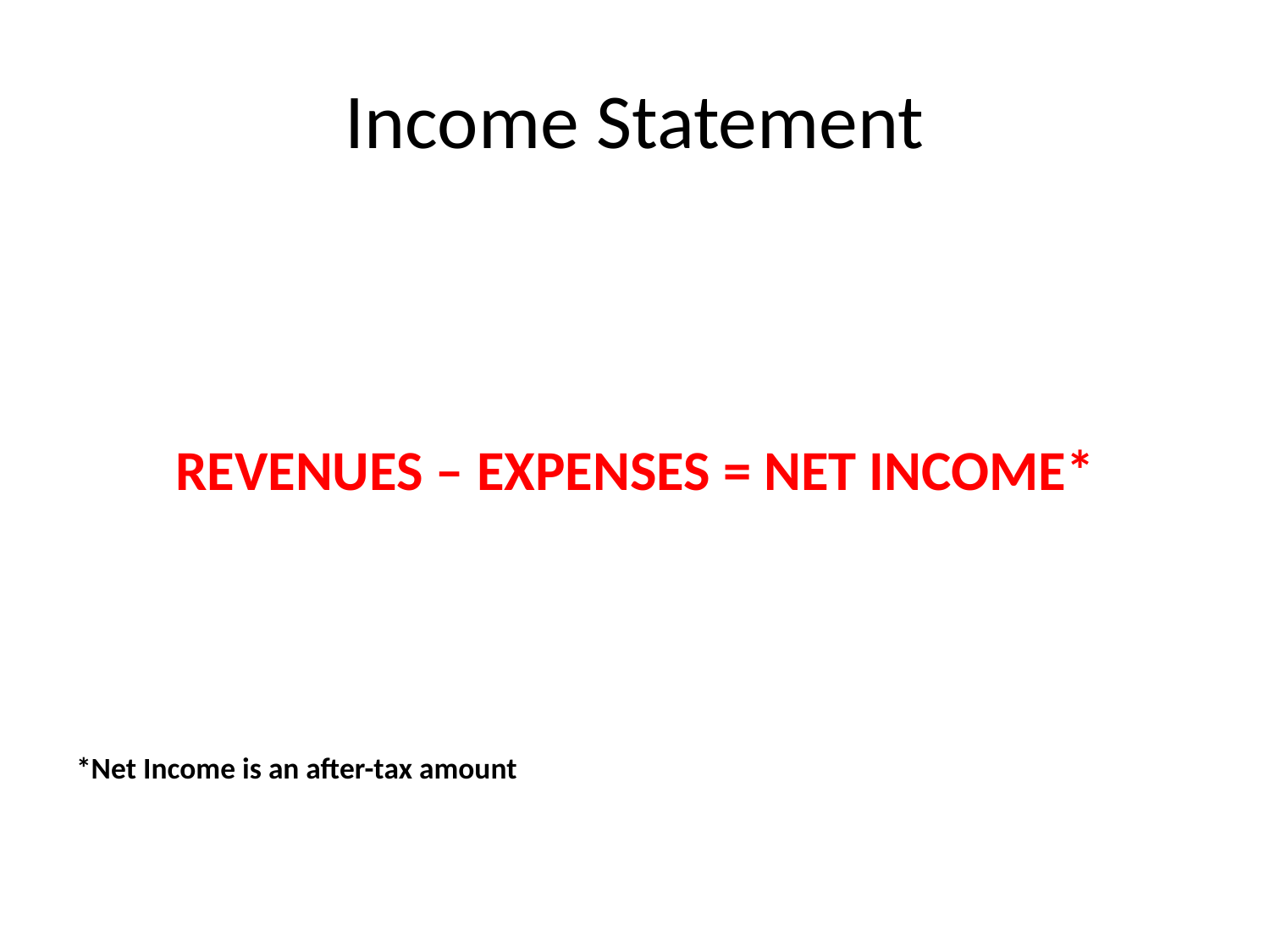

# Income Statement

REVENUES – EXPENSES = NET INCOME*

*Net Income is an after-tax amount